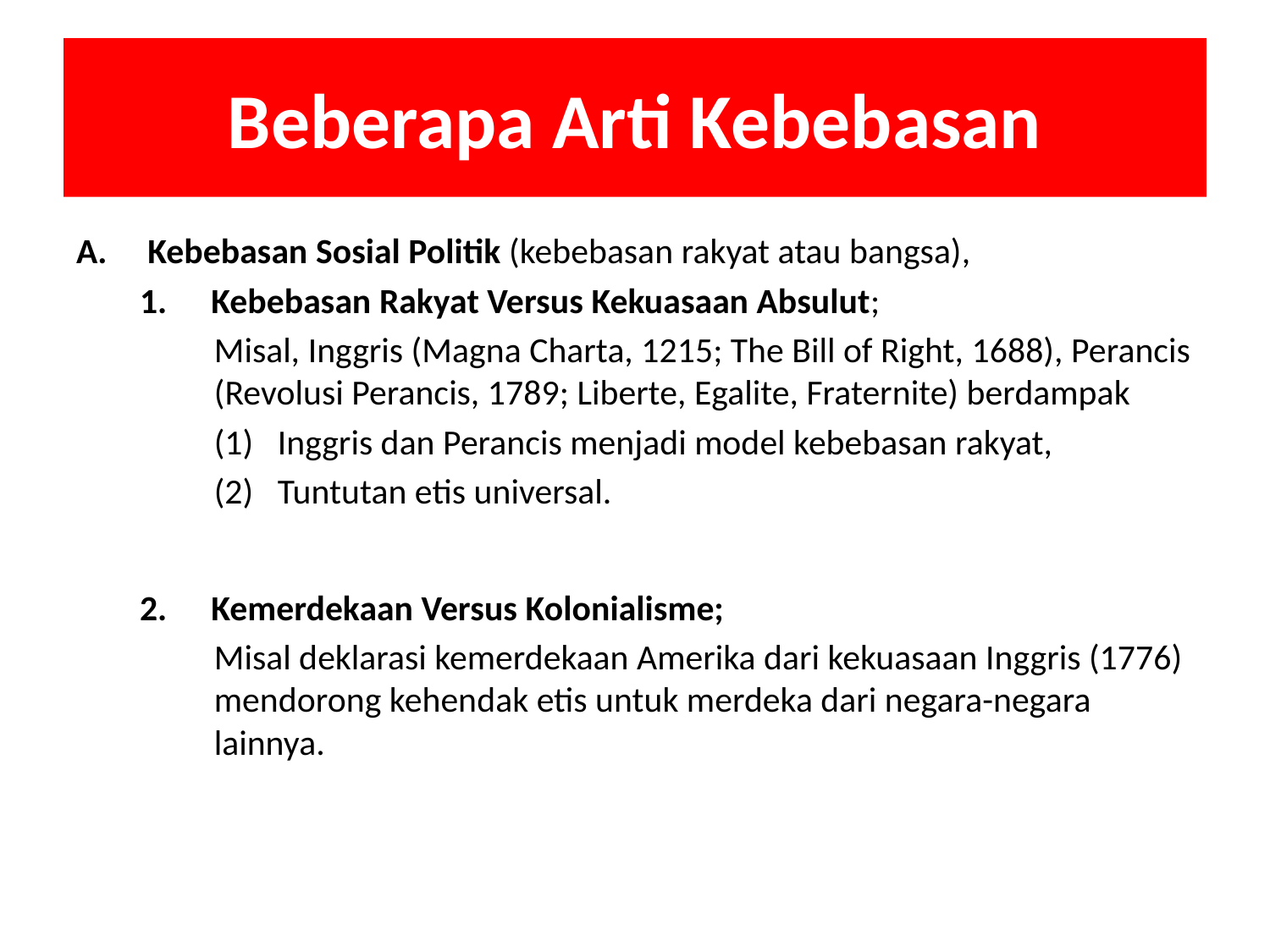

# Beberapa Arti Kebebasan
Kebebasan Sosial Politik (kebebasan rakyat atau bangsa),
Kebebasan Rakyat Versus Kekuasaan Absulut;
Misal, Inggris (Magna Charta, 1215; The Bill of Right, 1688), Perancis (Revolusi Perancis, 1789; Liberte, Egalite, Fraternite) berdampak
Inggris dan Perancis menjadi model kebebasan rakyat,
Tuntutan etis universal.

Kemerdekaan Versus Kolonialisme;
Misal deklarasi kemerdekaan Amerika dari kekuasaan Inggris (1776) mendorong kehendak etis untuk merdeka dari negara-negara lainnya.